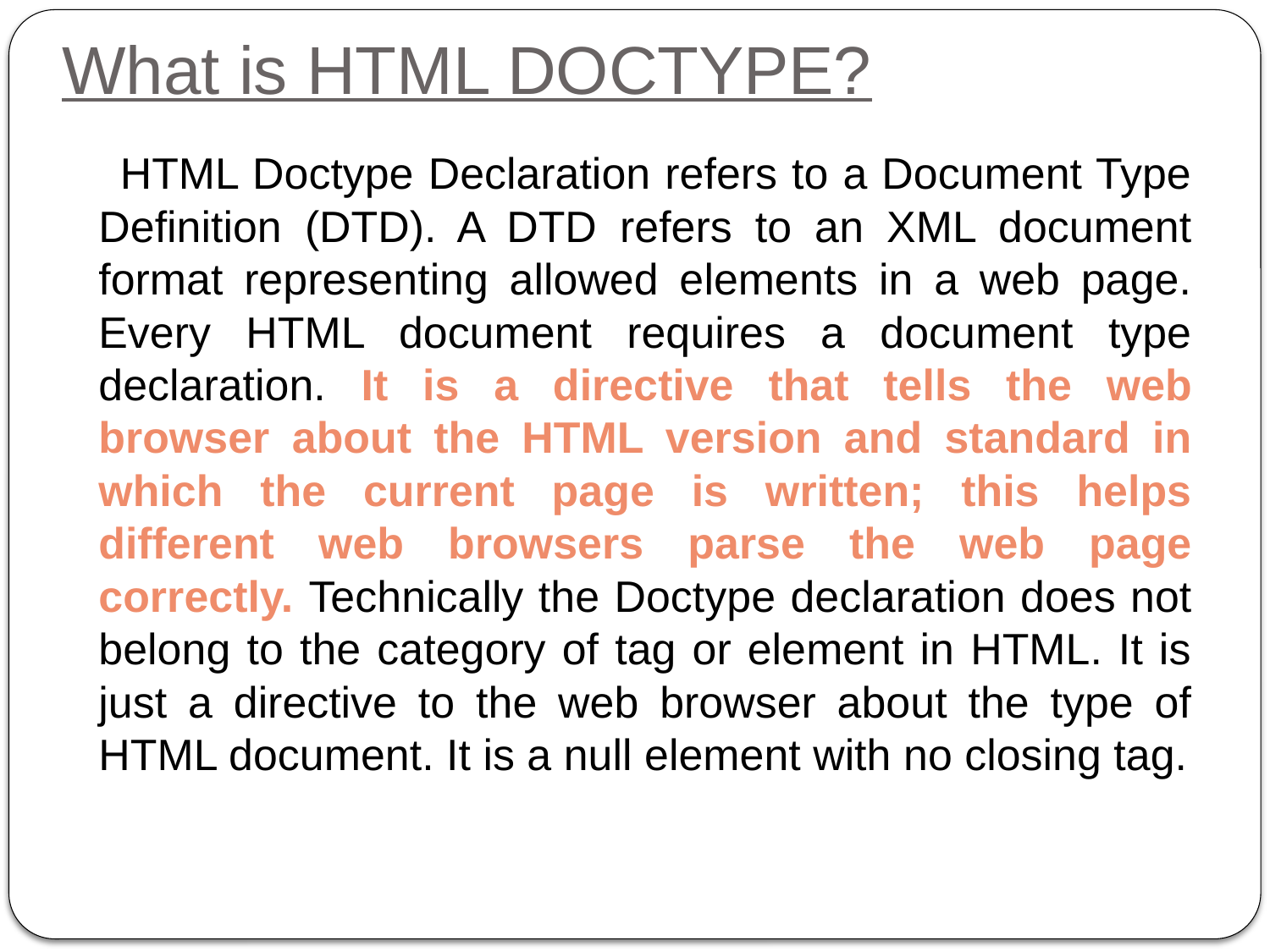

# What is HTML DOCTYPE?
    HTML Doctype Declaration refers to a Document Type Definition (DTD). A DTD refers to an XML document format representing allowed elements in a web page. Every HTML document requires a document type declaration. It is a directive that tells the web browser about the HTML version and standard in which the current page is written; this helps different web browsers parse the web page correctly. Technically the Doctype declaration does not belong to the category of tag or element in HTML. It is just a directive to the web browser about the type of HTML document. It is a null element with no closing tag.